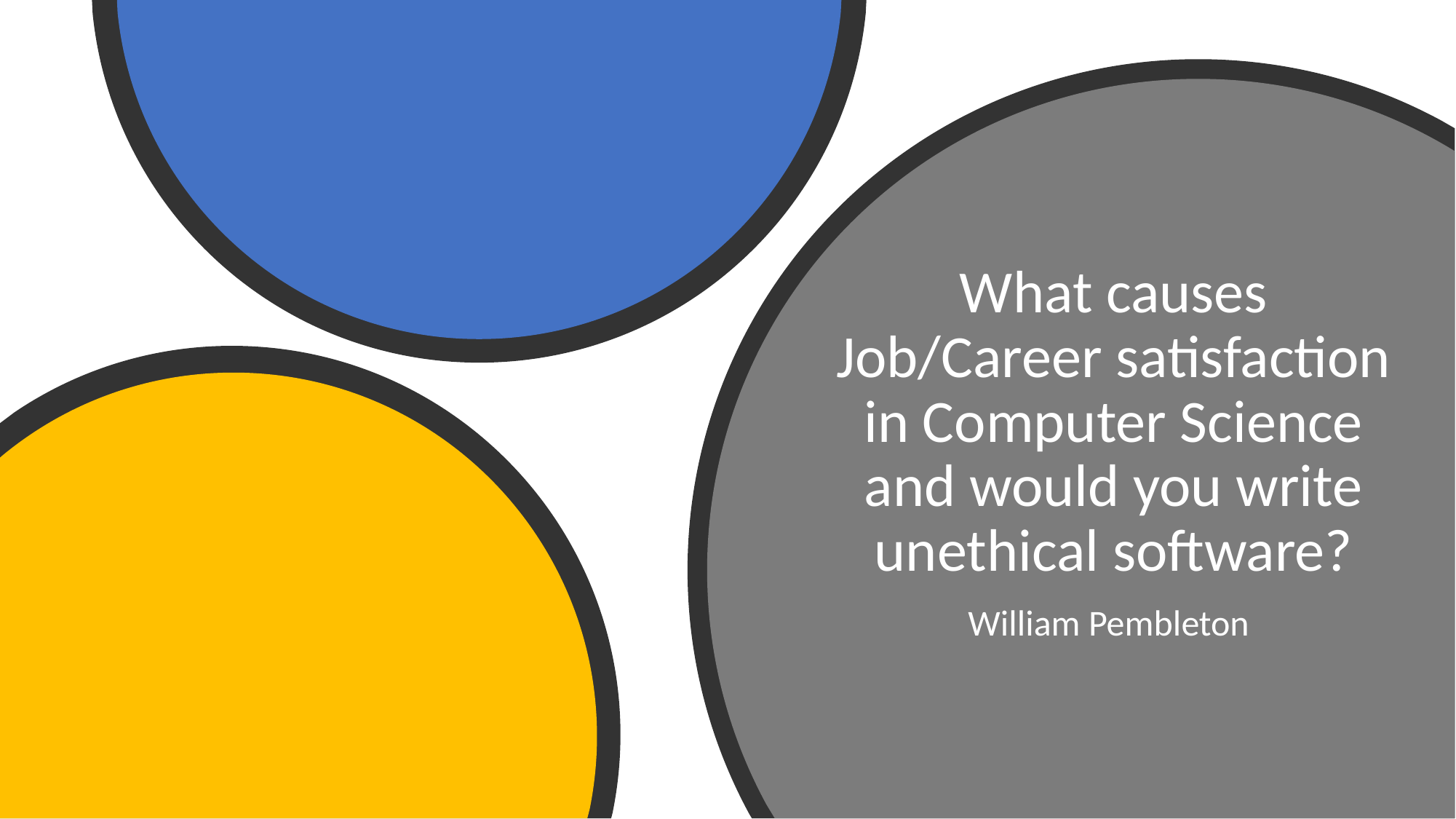

# What causes Job/Career satisfaction in Computer Science and would you write unethical software?

William Pembleton